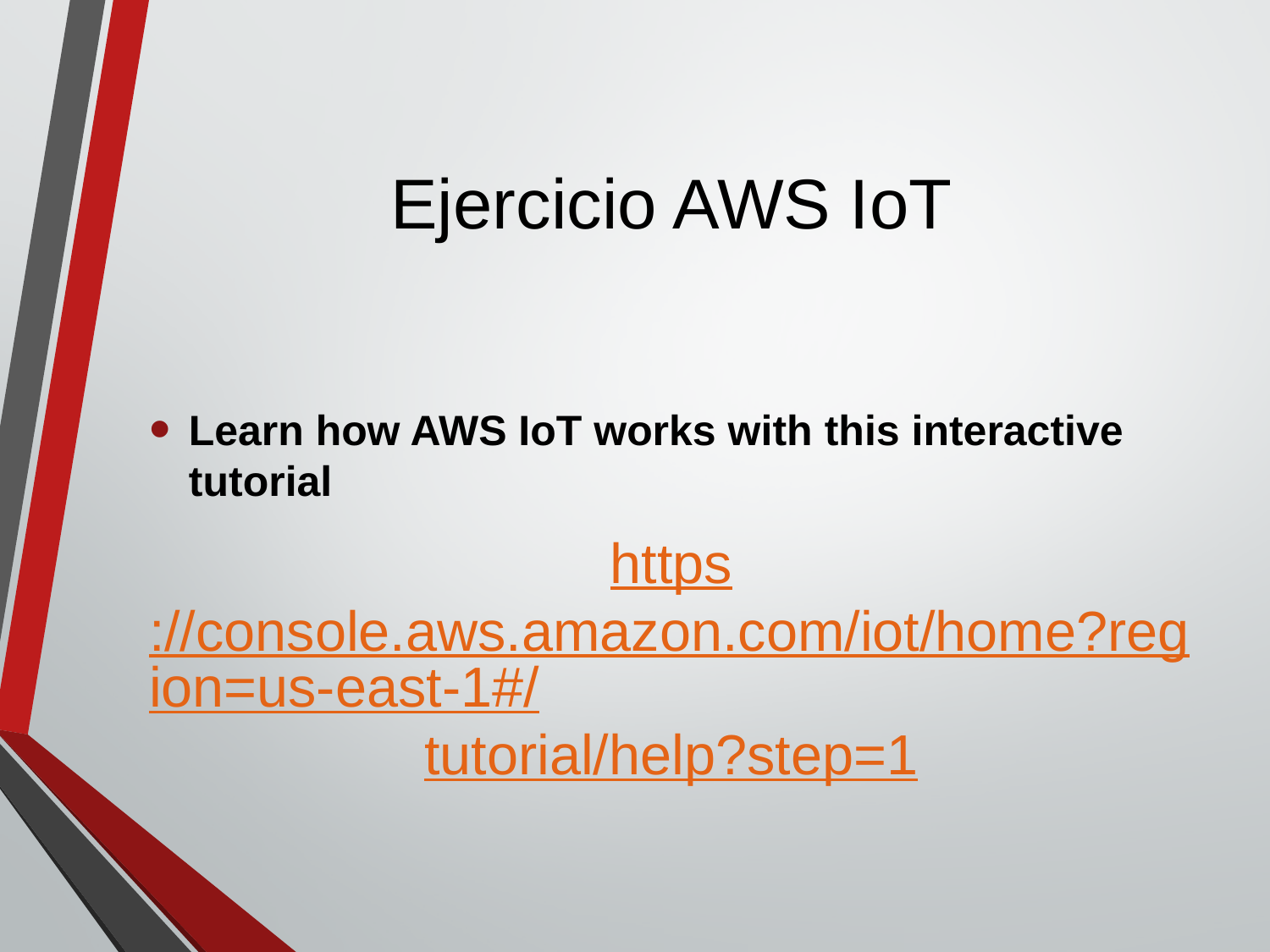

# Ejercicio AWS IoT
Learn how AWS IoT works with this interactive tutorial
https://console.aws.amazon.com/iot/home?region=us-east-1#/tutorial/help?step=1